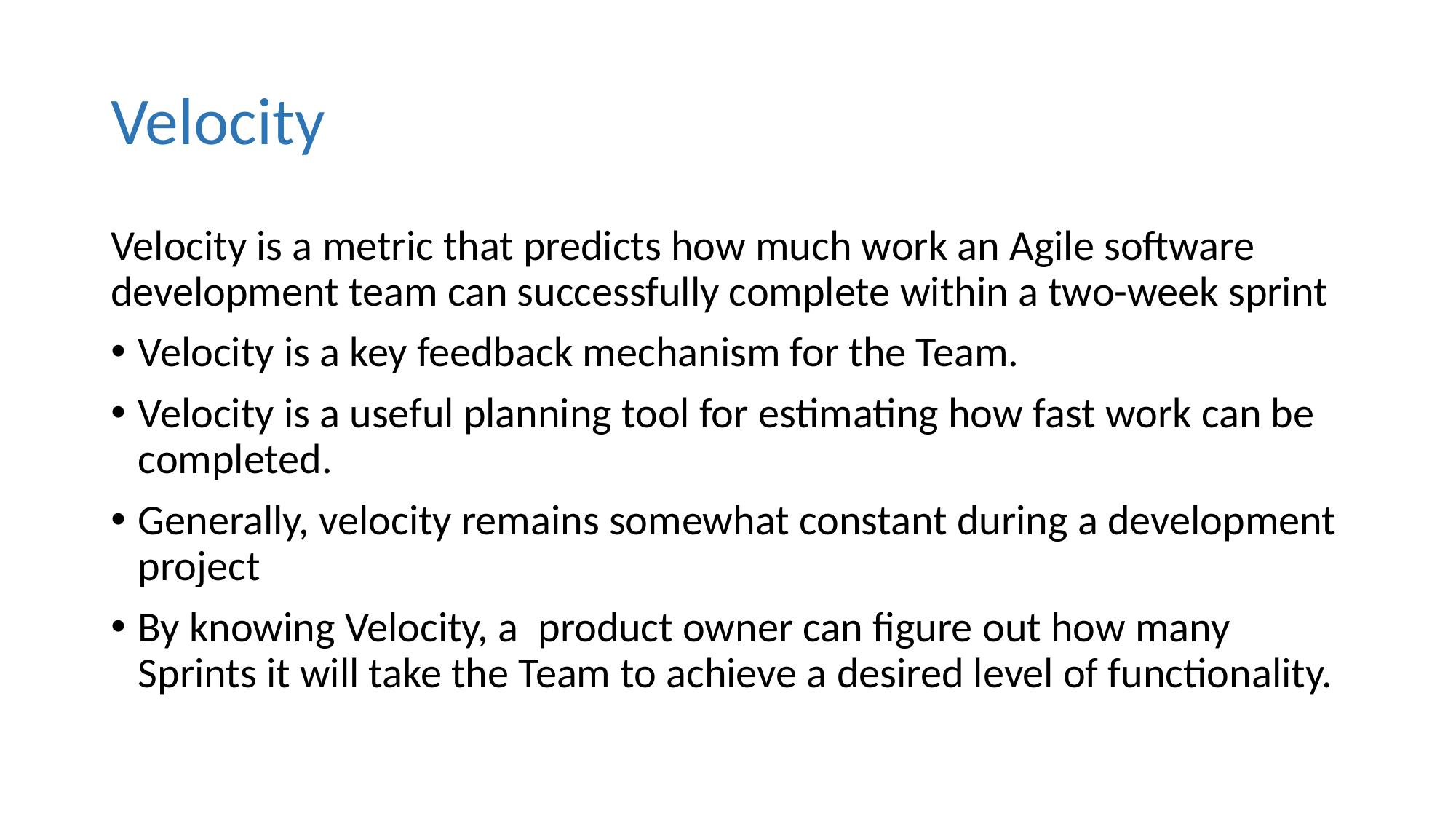

# Velocity
Velocity is a metric that predicts how much work an Agile software development team can successfully complete within a two-week sprint
Velocity is a key feedback mechanism for the Team.
Velocity is a useful planning tool for estimating how fast work can be completed.
Generally, velocity remains somewhat constant during a development project
By knowing Velocity, a  product owner can figure out how many Sprints it will take the Team to achieve a desired level of functionality.